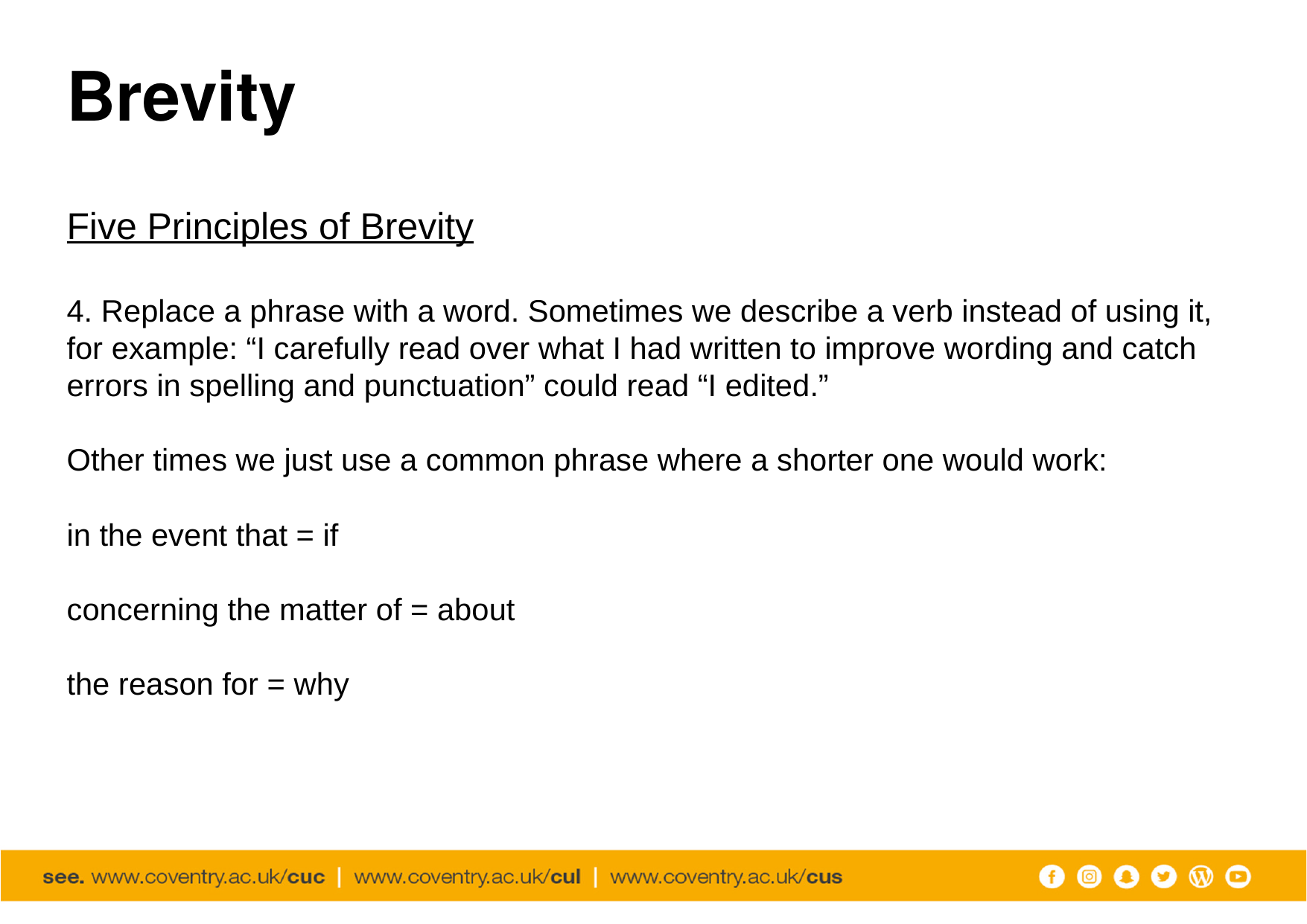

# Brevity
Five Principles of Brevity

4. Replace a phrase with a word. Sometimes we describe a verb instead of using it, for example: “I carefully read over what I had written to improve wording and catch errors in spelling and punctuation” could read “I edited.”

Other times we just use a common phrase where a shorter one would work:

in the event that = if

concerning the matter of = about

the reason for = why